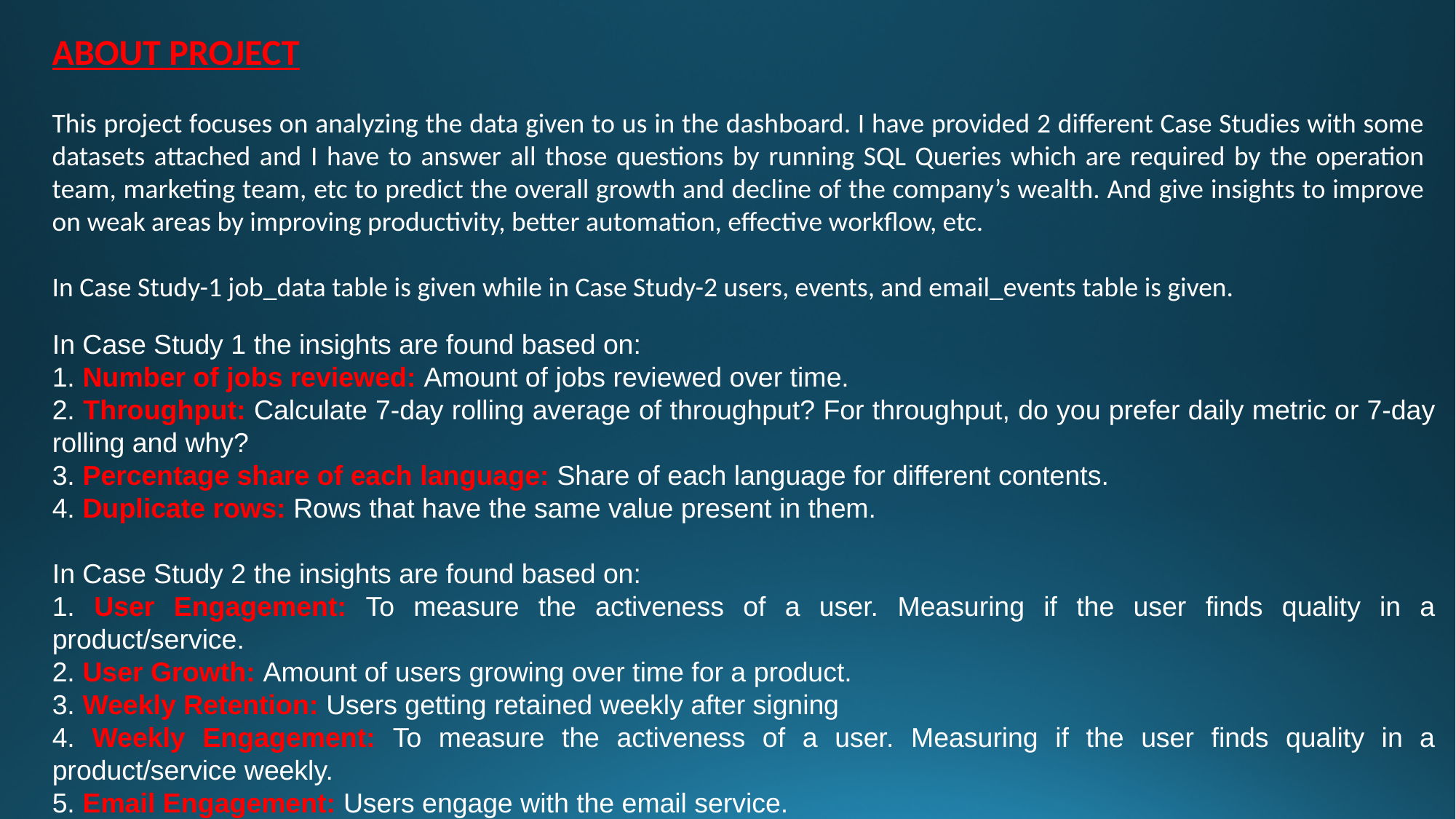

ABOUT PROJECT

This project focuses on analyzing the data given to us in the dashboard. I have provided 2 different Case Studies with some datasets attached and I have to answer all those questions by running SQL Queries which are required by the operation team, marketing team, etc to predict the overall growth and decline of the company’s wealth. And give insights to improve on weak areas by improving productivity, better automation, effective workflow, etc.

In Case Study-1 job_data table is given while in Case Study-2 users, events, and email_events table is given.

In Case Study 1 the insights are found based on:
1. Number of jobs reviewed: Amount of jobs reviewed over time.
2. Throughput: Calculate 7-day rolling average of throughput? For throughput, do you prefer daily metric or 7-day rolling and why?
3. Percentage share of each language: Share of each language for different contents.
4. Duplicate rows: Rows that have the same value present in them.

In Case Study 2 the insights are found based on:
1. User Engagement: To measure the activeness of a user. Measuring if the user finds quality in a product/service.
2. User Growth: Amount of users growing over time for a product.
3. Weekly Retention: Users getting retained weekly after signing
4. Weekly Engagement: To measure the activeness of a user. Measuring if the user finds quality in a product/service weekly.
5. Email Engagement: Users engage with the email service.